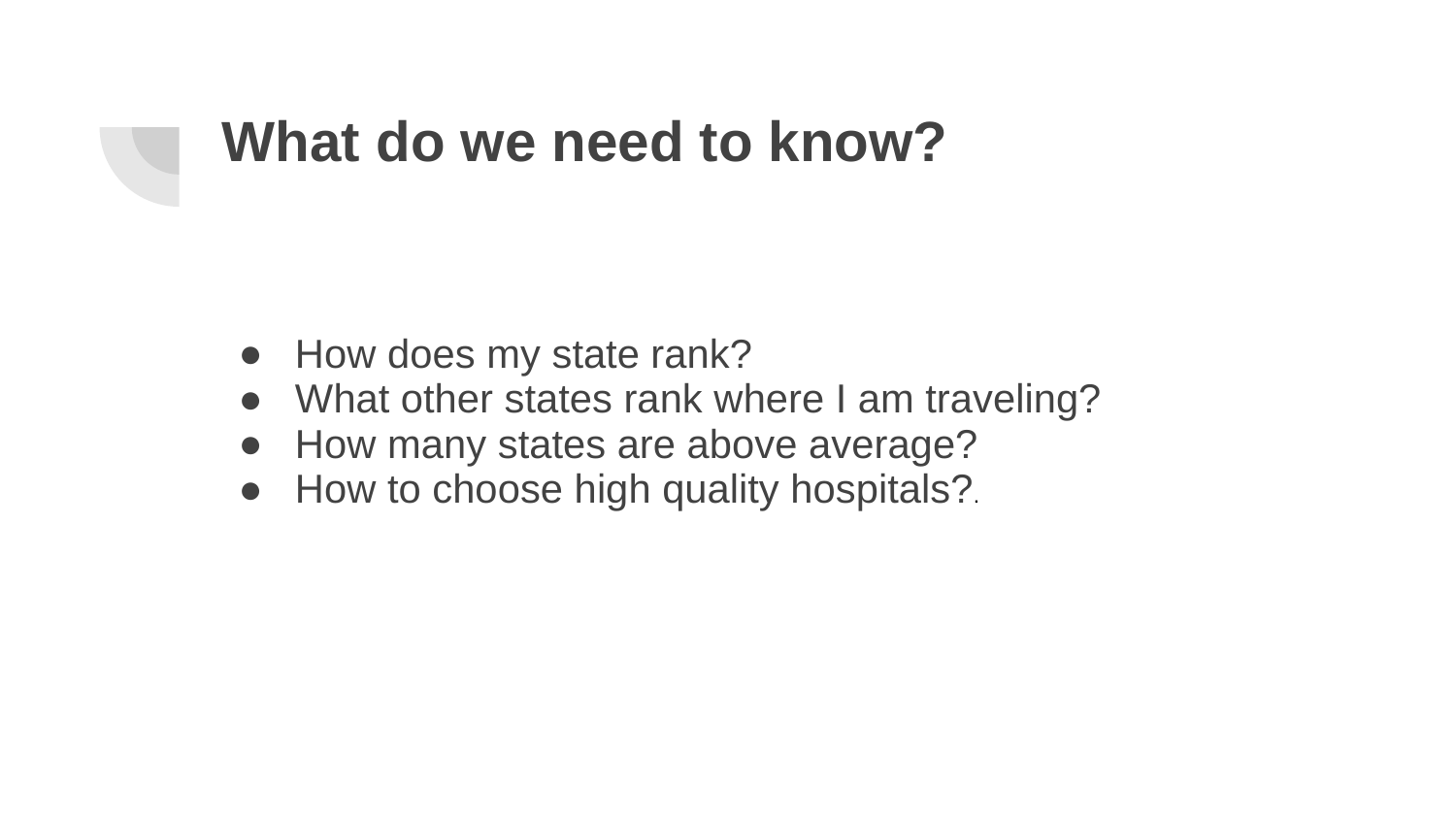

# What do we need to know?
How does my state rank?
What other states rank where I am traveling?
How many states are above average?
How to choose high quality hospitals?.